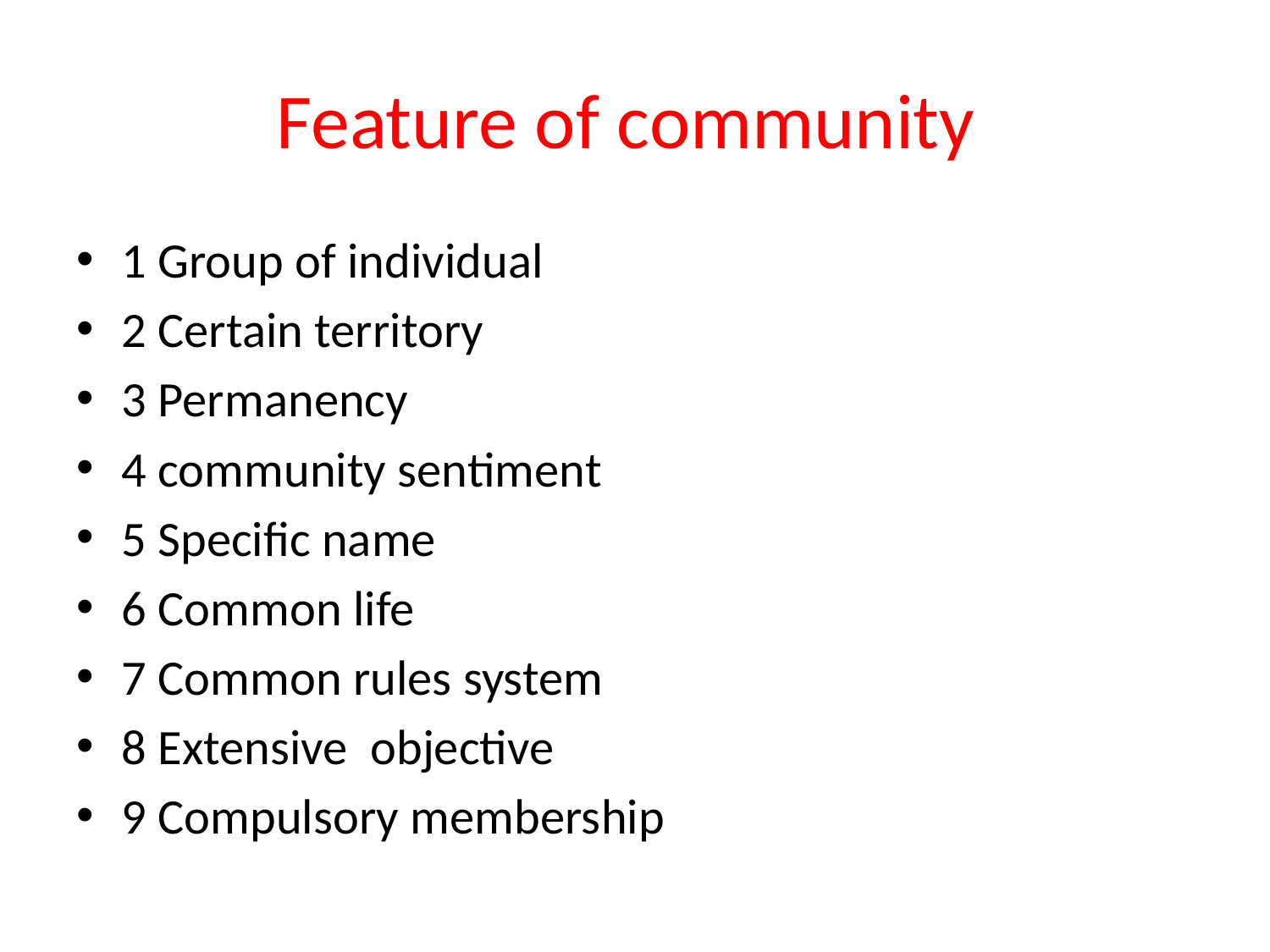

# Feature of community
1 Group of individual
2 Certain territory
3 Permanency
4 community sentiment
5 Specific name
6 Common life
7 Common rules system
8 Extensive  objective
9 Compulsory membership